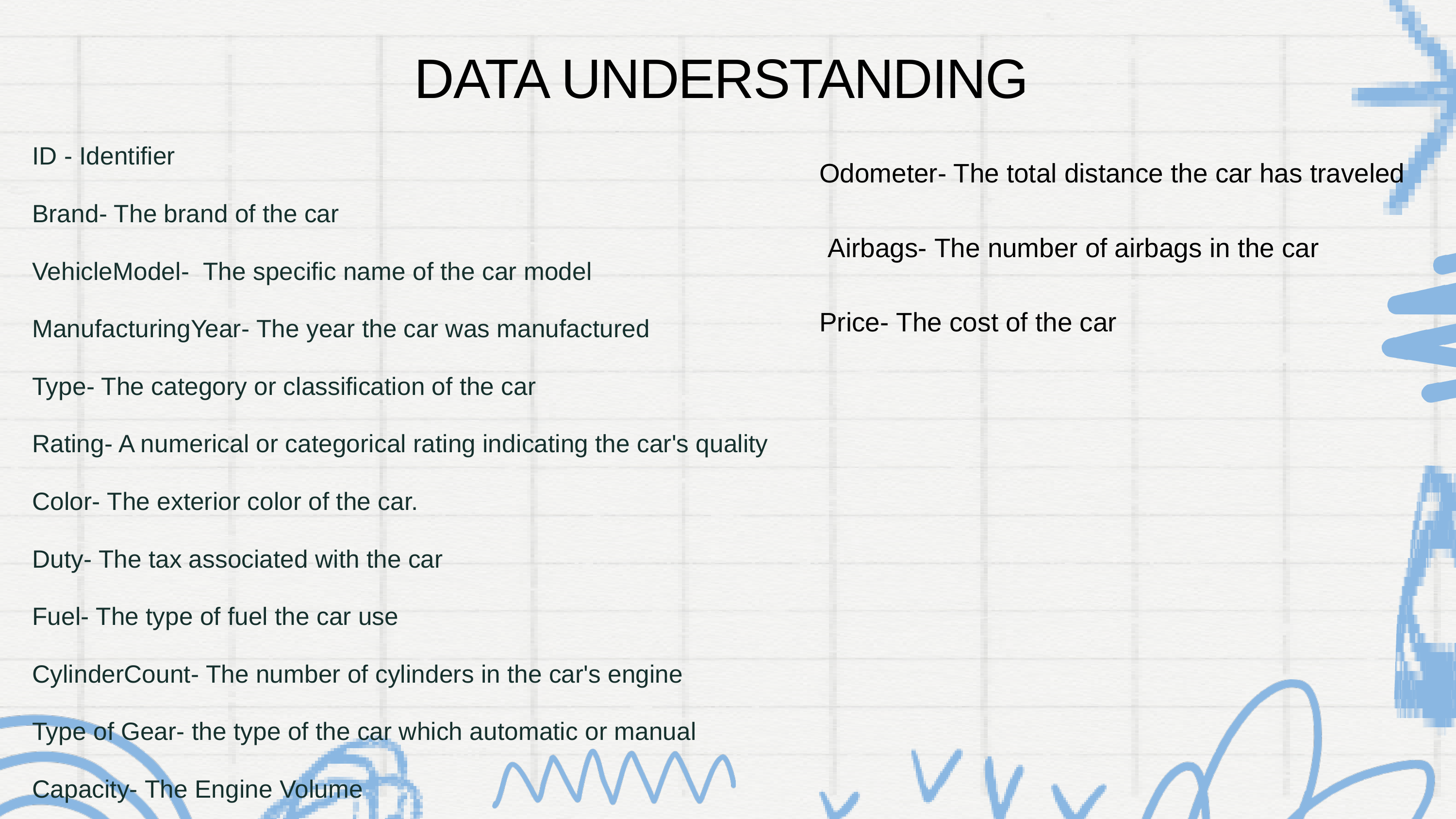

DATA UNDERSTANDING
ID - Identifier

Brand- The brand of the car

VehicleModel-  The specific name of the car model

ManufacturingYear- The year the car was manufactured

Type- The category or classification of the car

Rating- A numerical or categorical rating indicating the car's quality

Color- The exterior color of the car.

Duty- The tax associated with the car

Fuel- The type of fuel the car use

CylinderCount- The number of cylinders in the car's engine

Type of Gear- the type of the car which automatic or manual

Capacity- The Engine Volume
Odometer- The total distance the car has traveled

Airbags- The number of airbags in the car

Price- The cost of the car